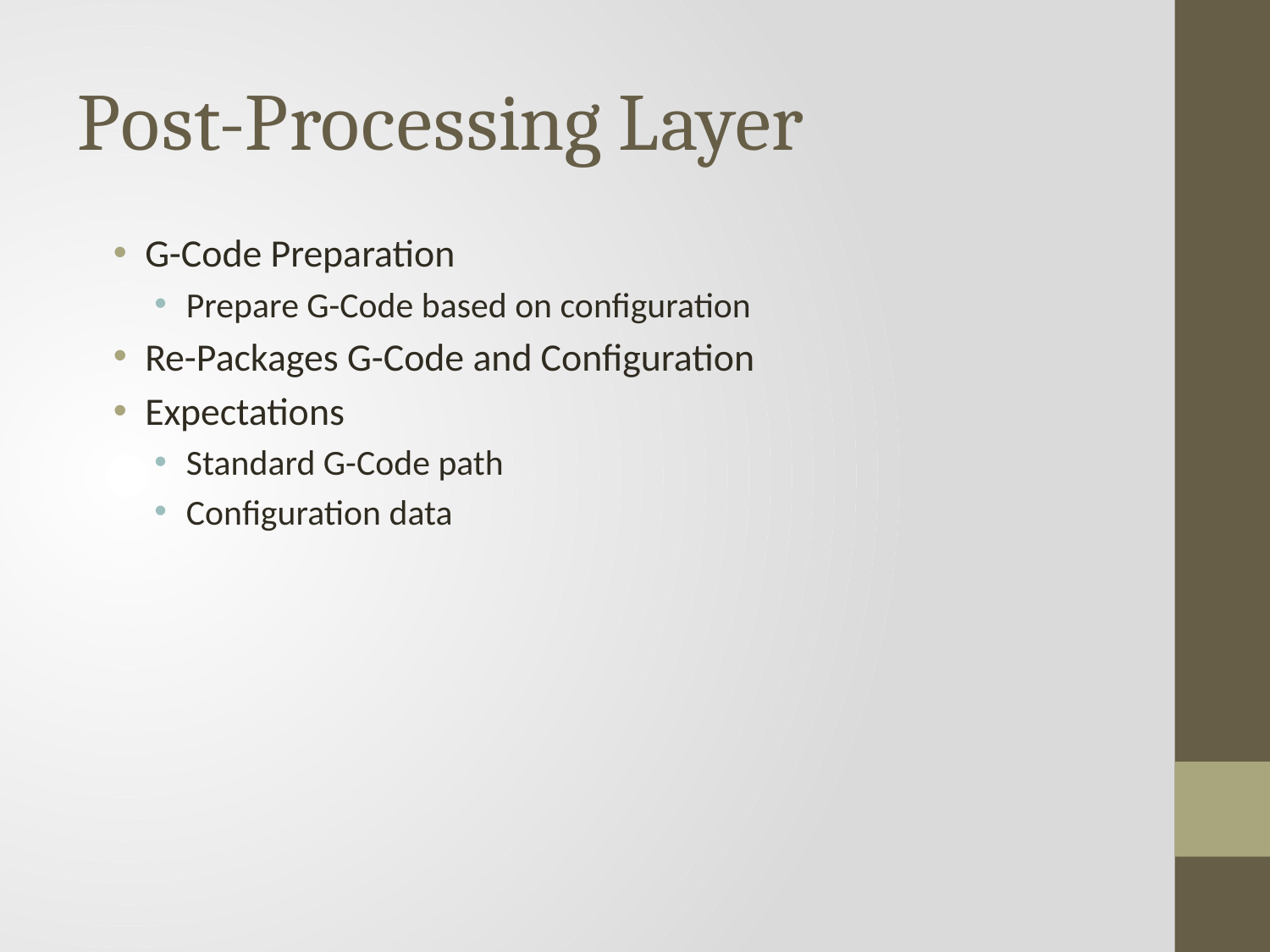

# Post-Processing Layer
G-Code Preparation
Prepare G-Code based on configuration
Re-Packages G-Code and Configuration
Expectations
Standard G-Code path
Configuration data